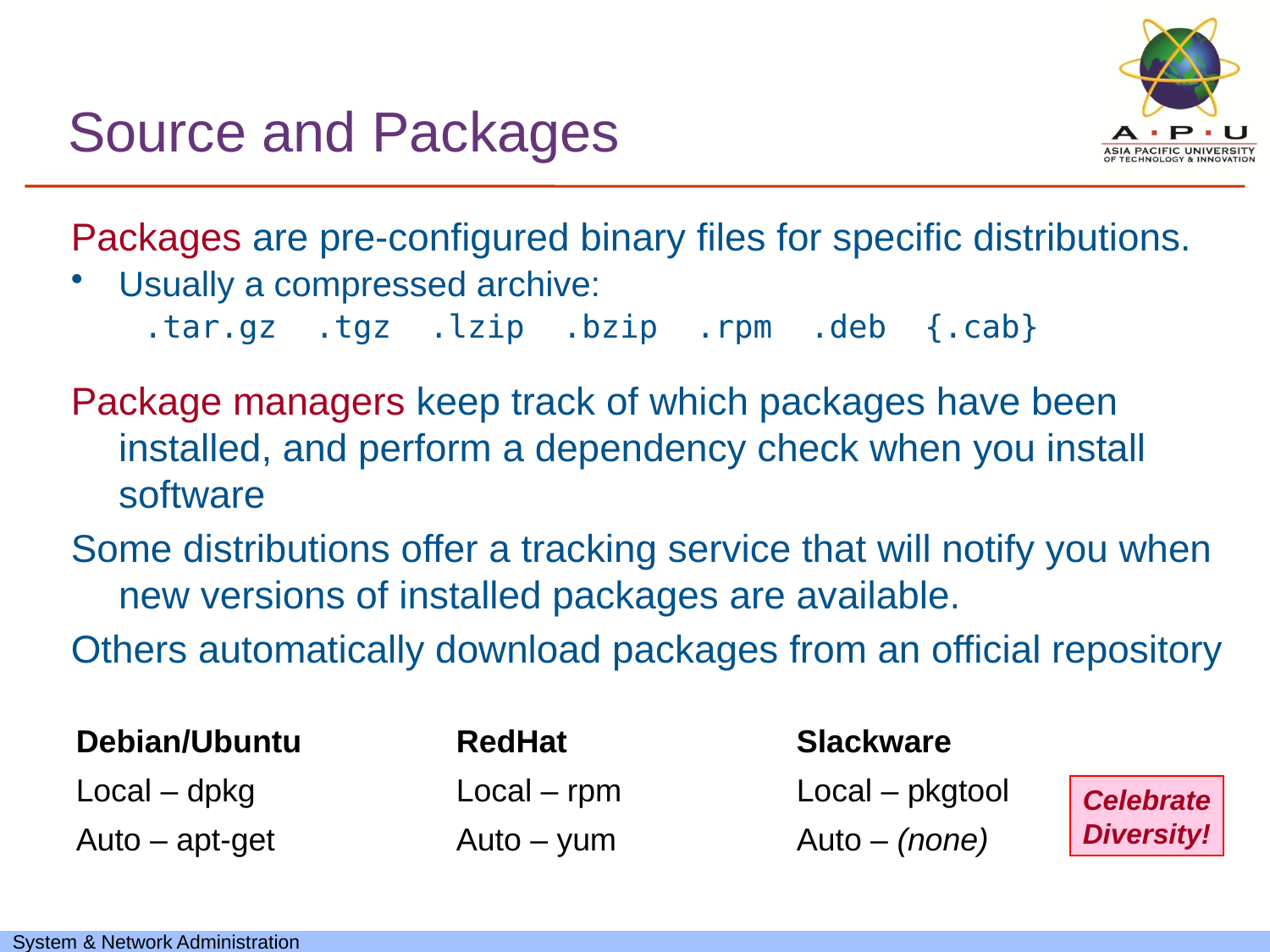

Source and Packages
Packages are pre-configured binary files for specific distributions.
Usually a compressed archive:
.tar.gz  .tgz  .lzip  .bzip  .rpm  .deb  {.cab}
Package managers keep track of which packages have been installed, and perform a dependency check when you install software
Some distributions offer a tracking service that will notify you when new versions of installed packages are available.
Others automatically download packages from an official repository

Debian/Ubuntu
Local – dpkg
Auto – apt-get
RedHat
Local – rpm
Auto – yum
Slackware
Local – pkgtool
Auto – (none)
Celebrate
Diversity!